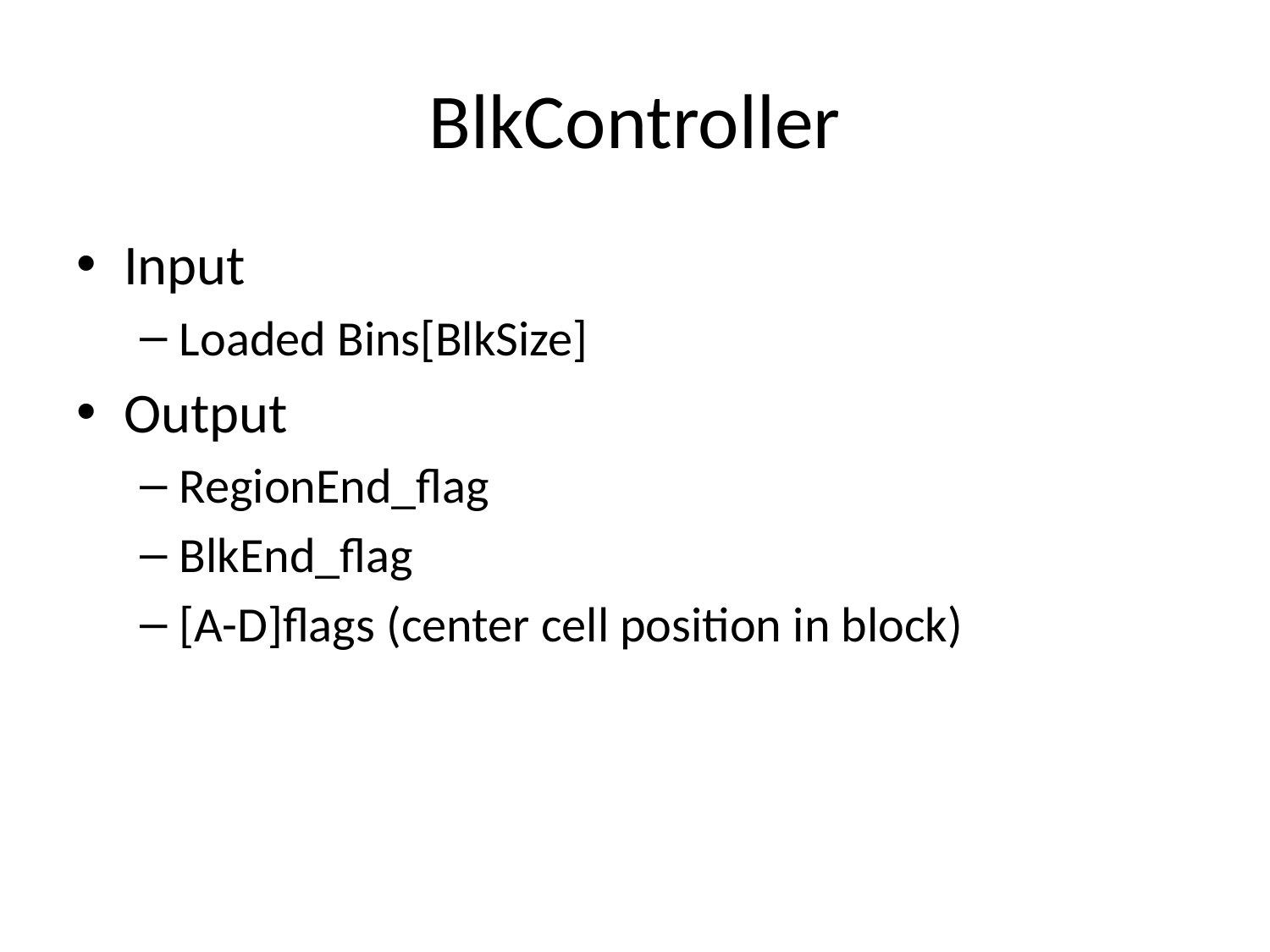

# BlkController
Input
Loaded Bins[BlkSize]
Output
RegionEnd_flag
BlkEnd_flag
[A-D]flags (center cell position in block)